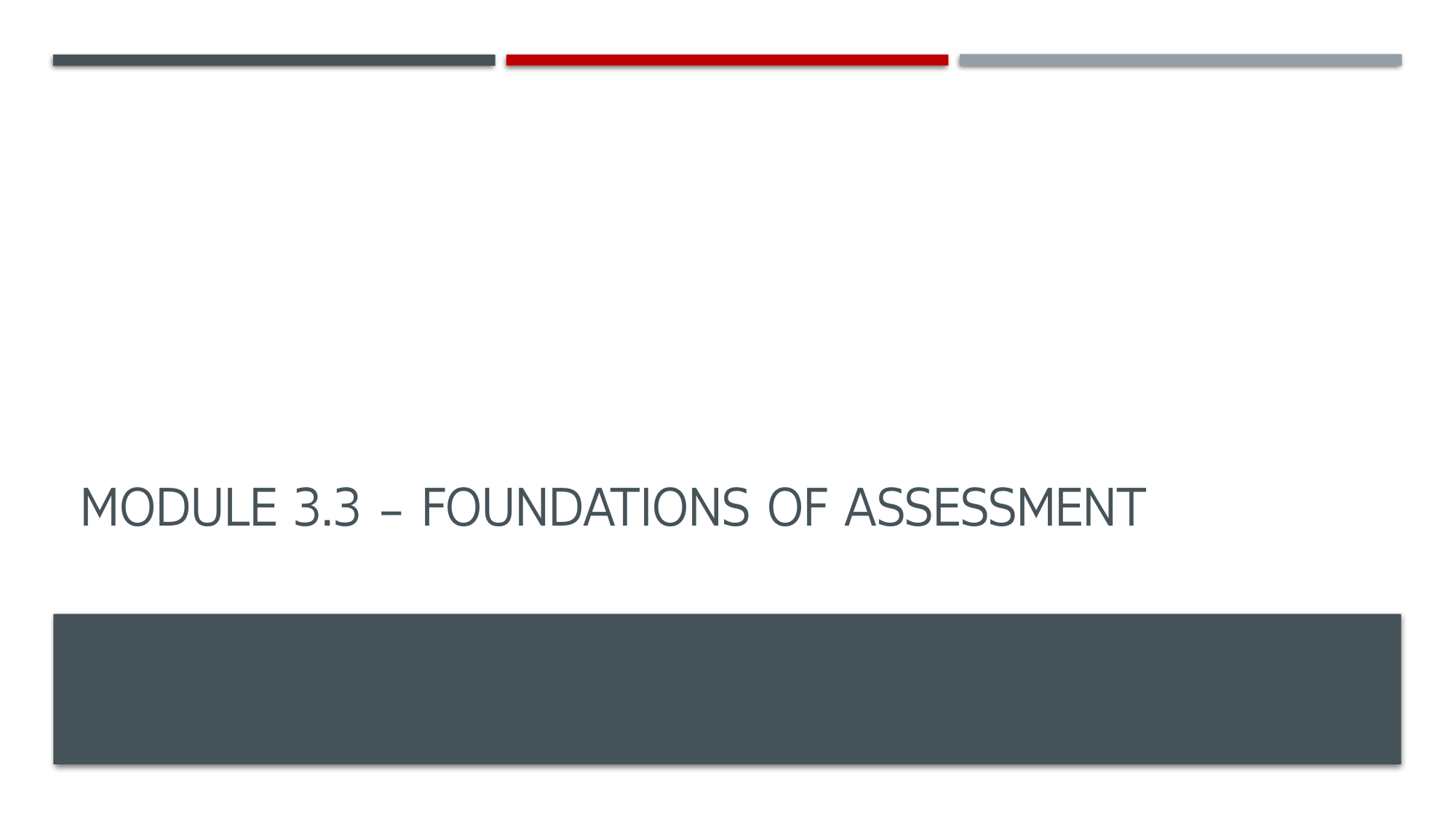

# Module 3.3 – Foundations of Assessment